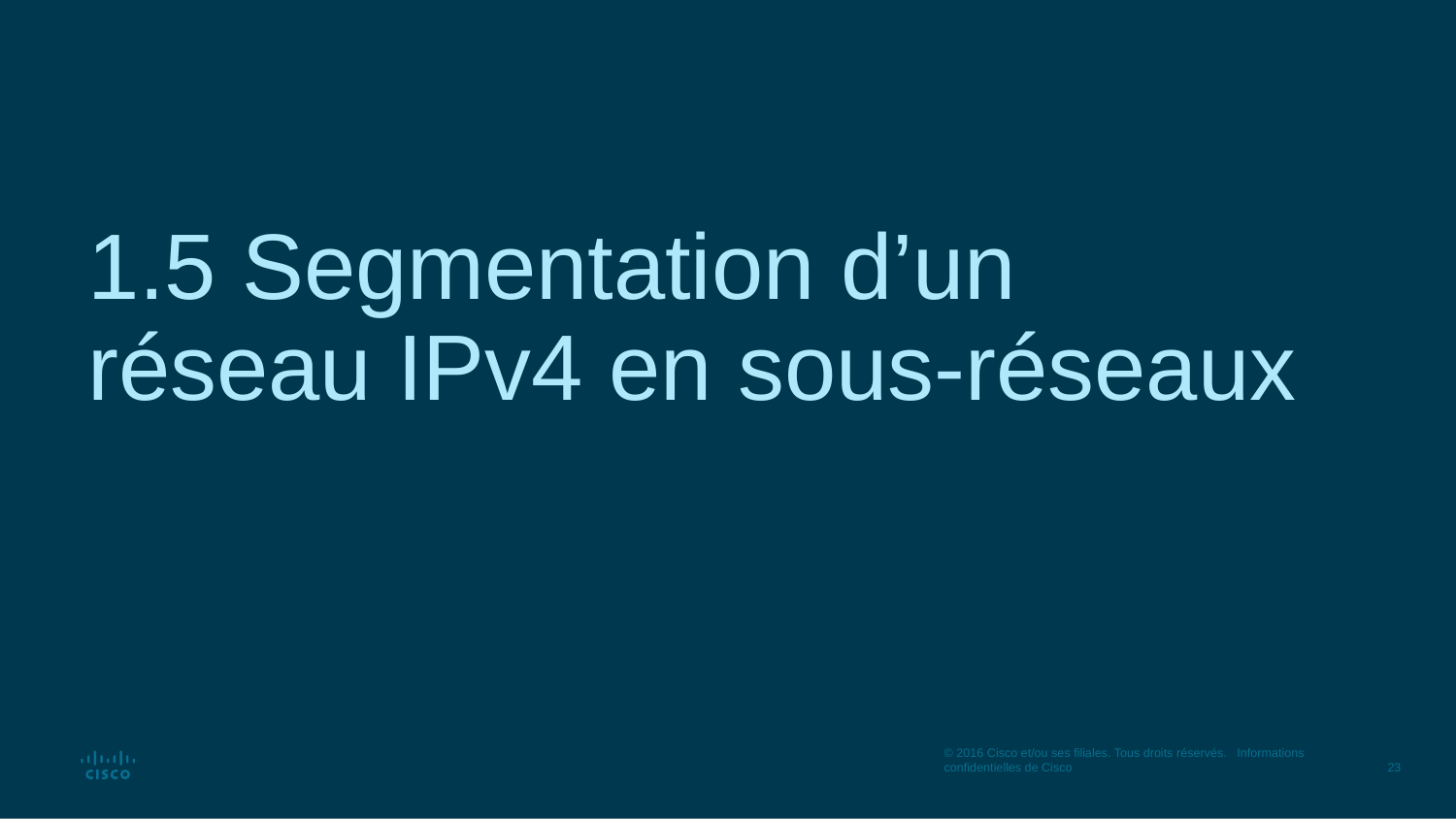

# 1.5 Segmentation d’un réseau IPv4 en sous-réseaux